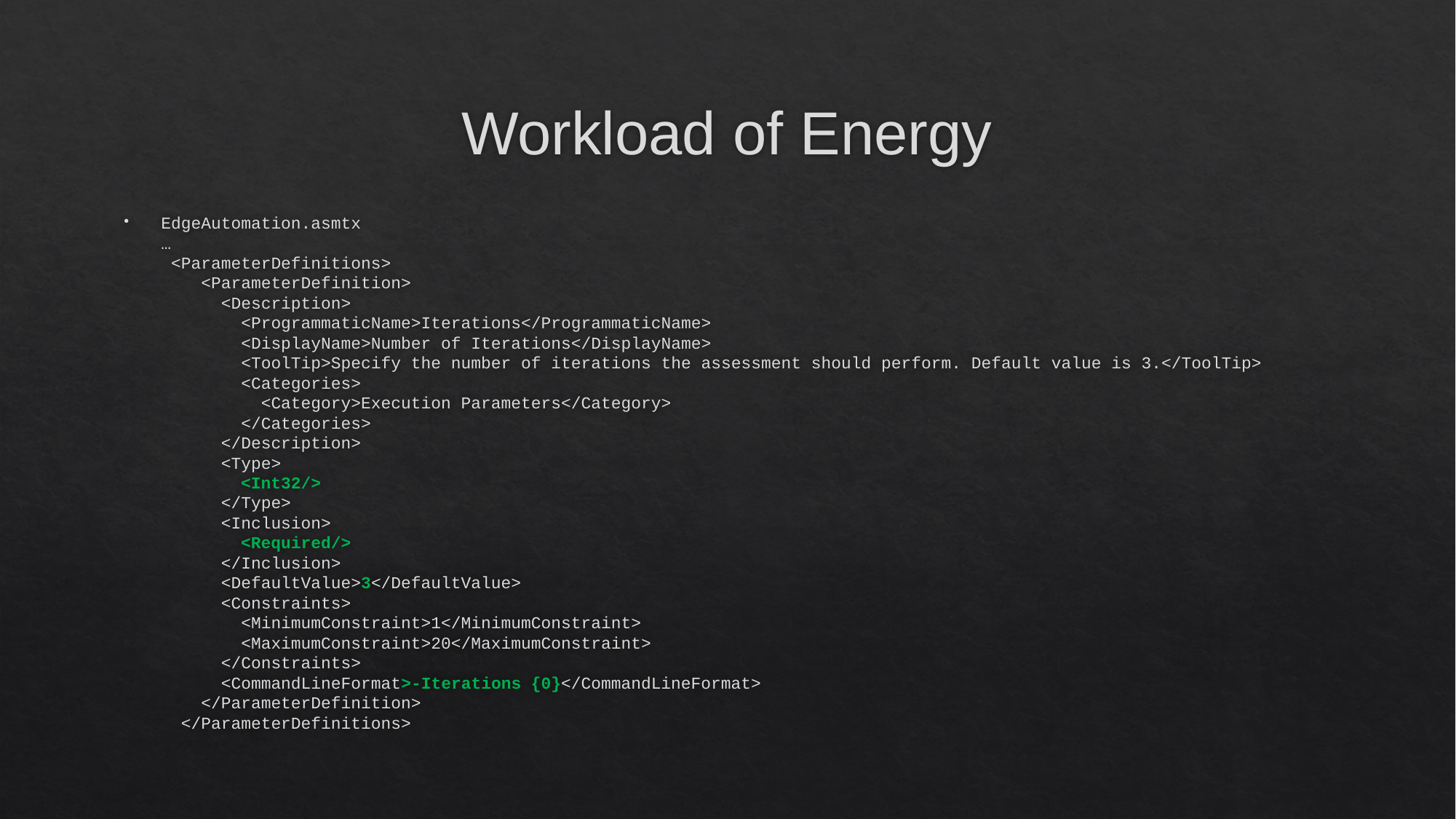

# Workload of Energy
EdgeAutomation.asmtx
…
 <ParameterDefinitions>
    <ParameterDefinition>
      <Description>
        <ProgrammaticName>Iterations</ProgrammaticName>
        <DisplayName>Number of Iterations</DisplayName>
        <ToolTip>Specify the number of iterations the assessment should perform. Default value is 3.</ToolTip>
        <Categories>
          <Category>Execution Parameters</Category>
        </Categories>
      </Description>
      <Type>
        <Int32/>
      </Type>
      <Inclusion>
        <Required/>
      </Inclusion>
      <DefaultValue>3</DefaultValue>
      <Constraints>
        <MinimumConstraint>1</MinimumConstraint>
        <MaximumConstraint>20</MaximumConstraint>
      </Constraints>
      <CommandLineFormat>-Iterations {0}</CommandLineFormat>
    </ParameterDefinition>
  </ParameterDefinitions>